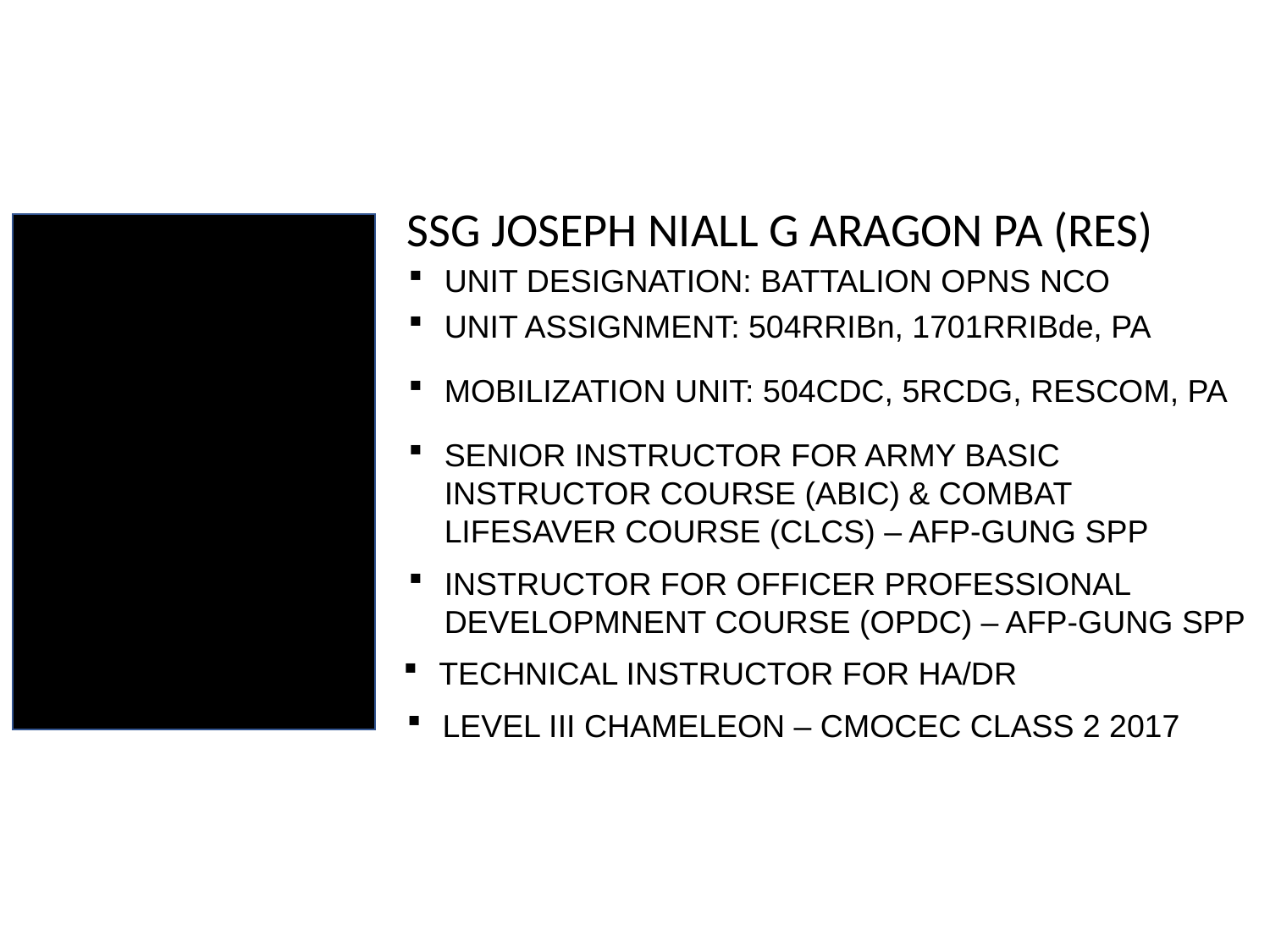

SSG JOSEPH NIALL G ARAGON PA (RES)

UNIT DESIGNATION: BATTALION OPNS NCO
UNIT ASSIGNMENT: 504RRIBn, 1701RRIBde, PA
MOBILIZATION UNIT: 504CDC, 5RCDG, RESCOM, PA
SENIOR INSTRUCTOR FOR ARMY BASIC INSTRUCTOR COURSE (ABIC) & COMBAT LIFESAVER COURSE (CLCS) – AFP-GUNG SPP
INSTRUCTOR FOR OFFICER PROFESSIONAL DEVELOPMNENT COURSE (OPDC) – AFP-GUNG SPP
TECHNICAL INSTRUCTOR FOR HA/DR
LEVEL III CHAMELEON – CMOCEC CLASS 2 2017